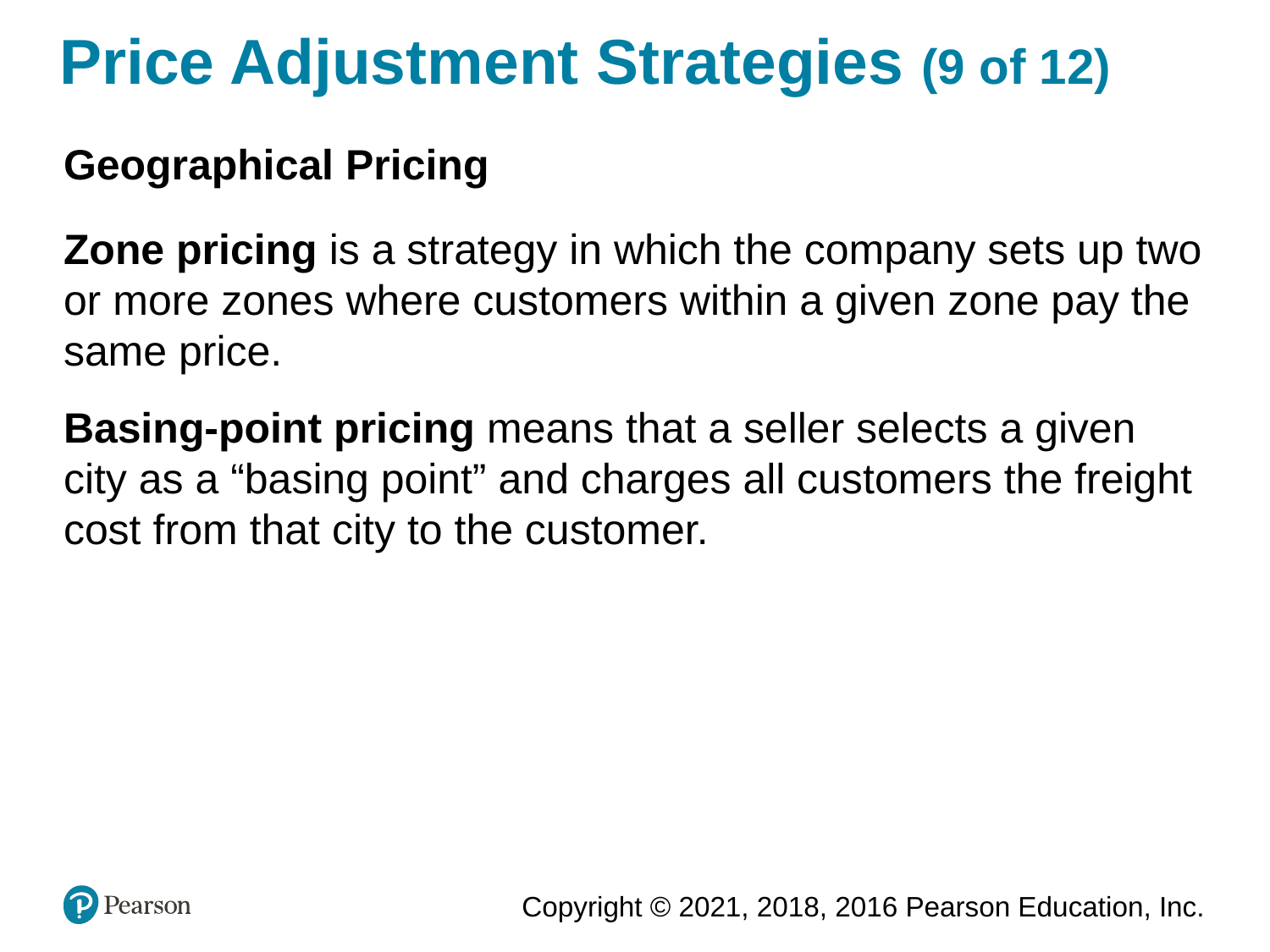

# Price Adjustment Strategies (9 of 12)
Geographical Pricing
Zone pricing is a strategy in which the company sets up two or more zones where customers within a given zone pay the same price.
Basing-point pricing means that a seller selects a given city as a “basing point” and charges all customers the freight cost from that city to the customer.